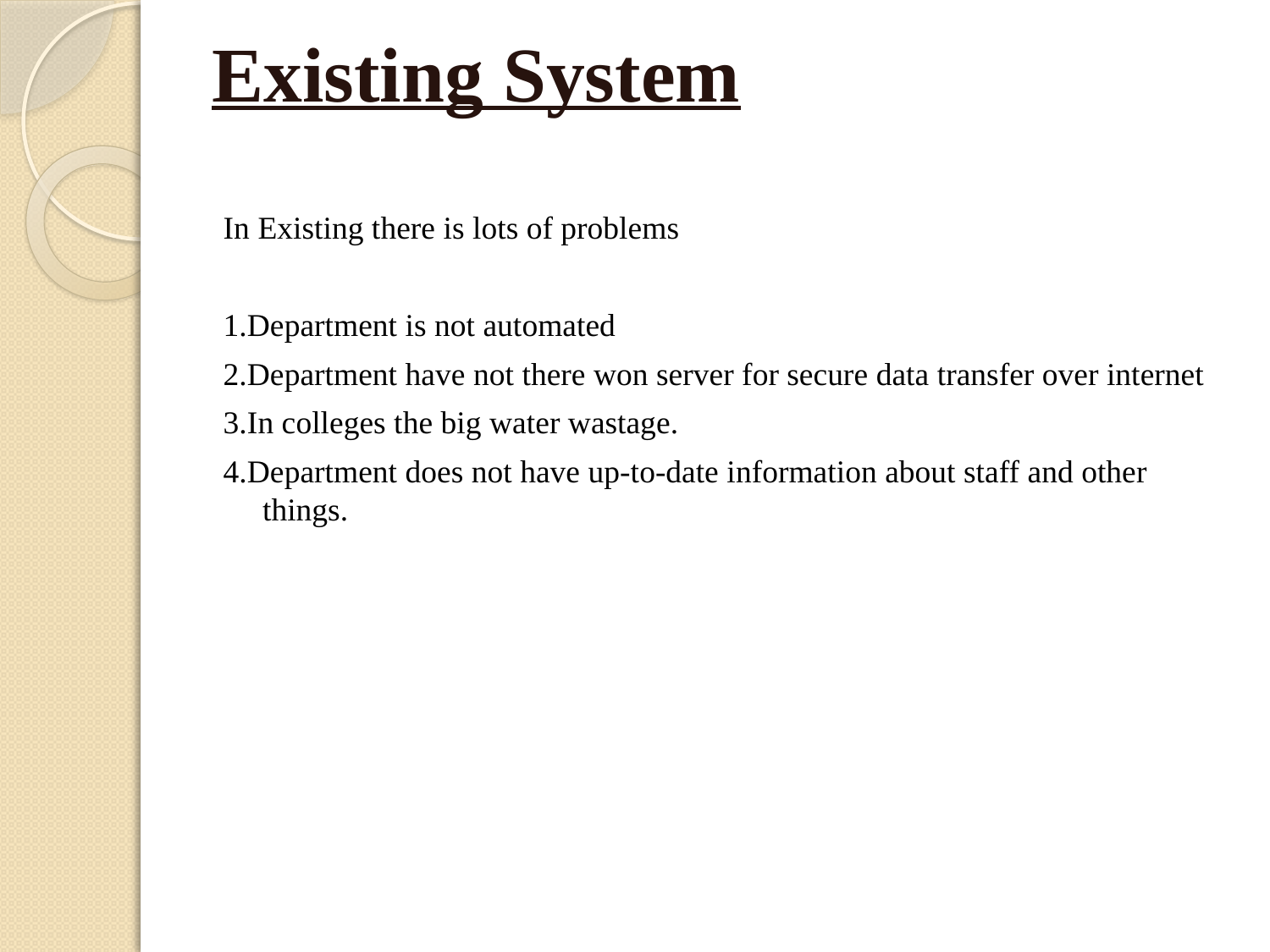

# Existing System
In Existing there is lots of problems

1.Department is not automated
2.Department have not there won server for secure data transfer over internet
3.In colleges the big water wastage.
4.Department does not have up-to-date information about staff and other things.